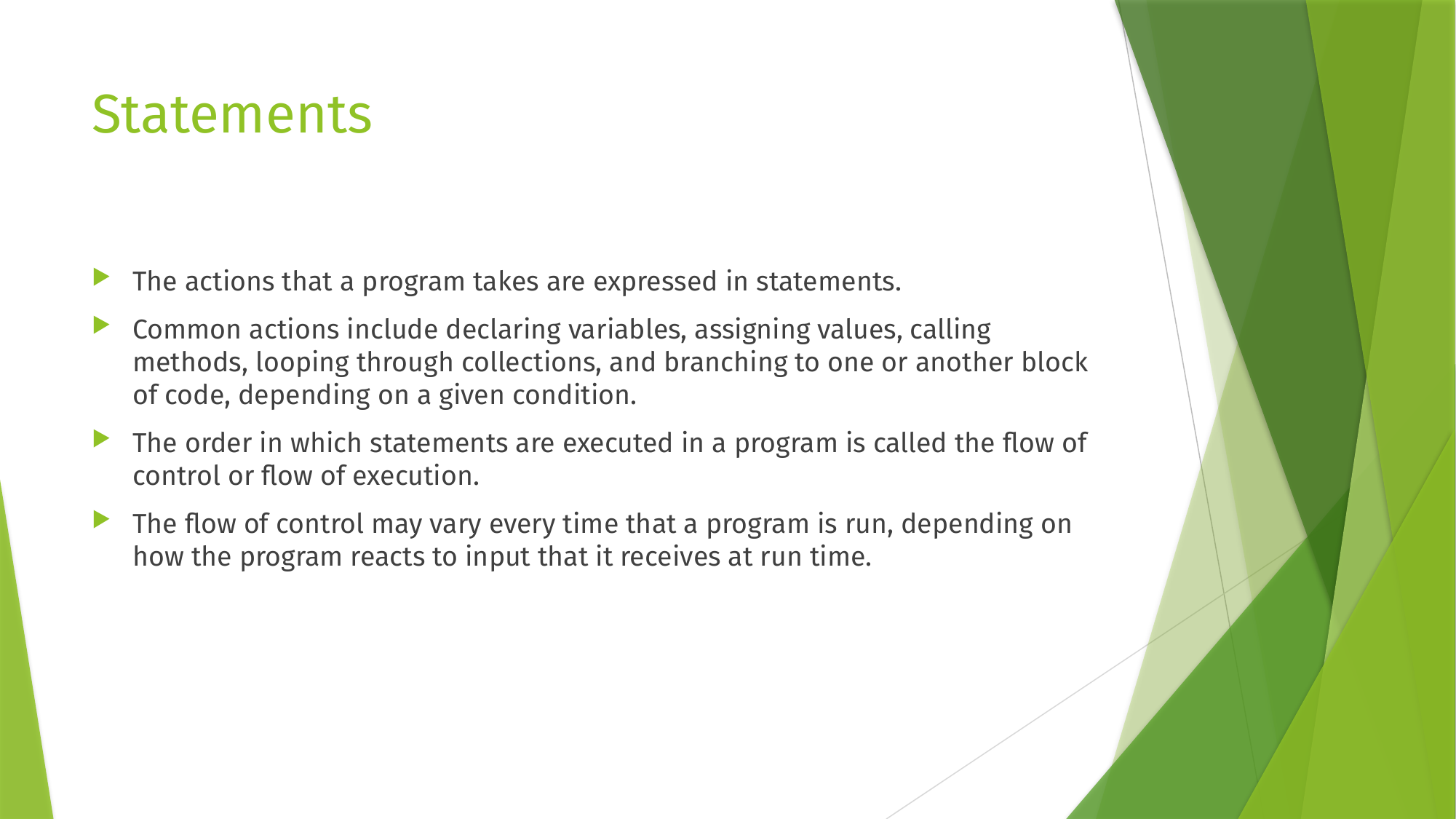

# Statements
The actions that a program takes are expressed in statements.
Common actions include declaring variables, assigning values, calling methods, looping through collections, and branching to one or another block of code, depending on a given condition.
The order in which statements are executed in a program is called the flow of control or flow of execution.
The flow of control may vary every time that a program is run, depending on how the program reacts to input that it receives at run time.